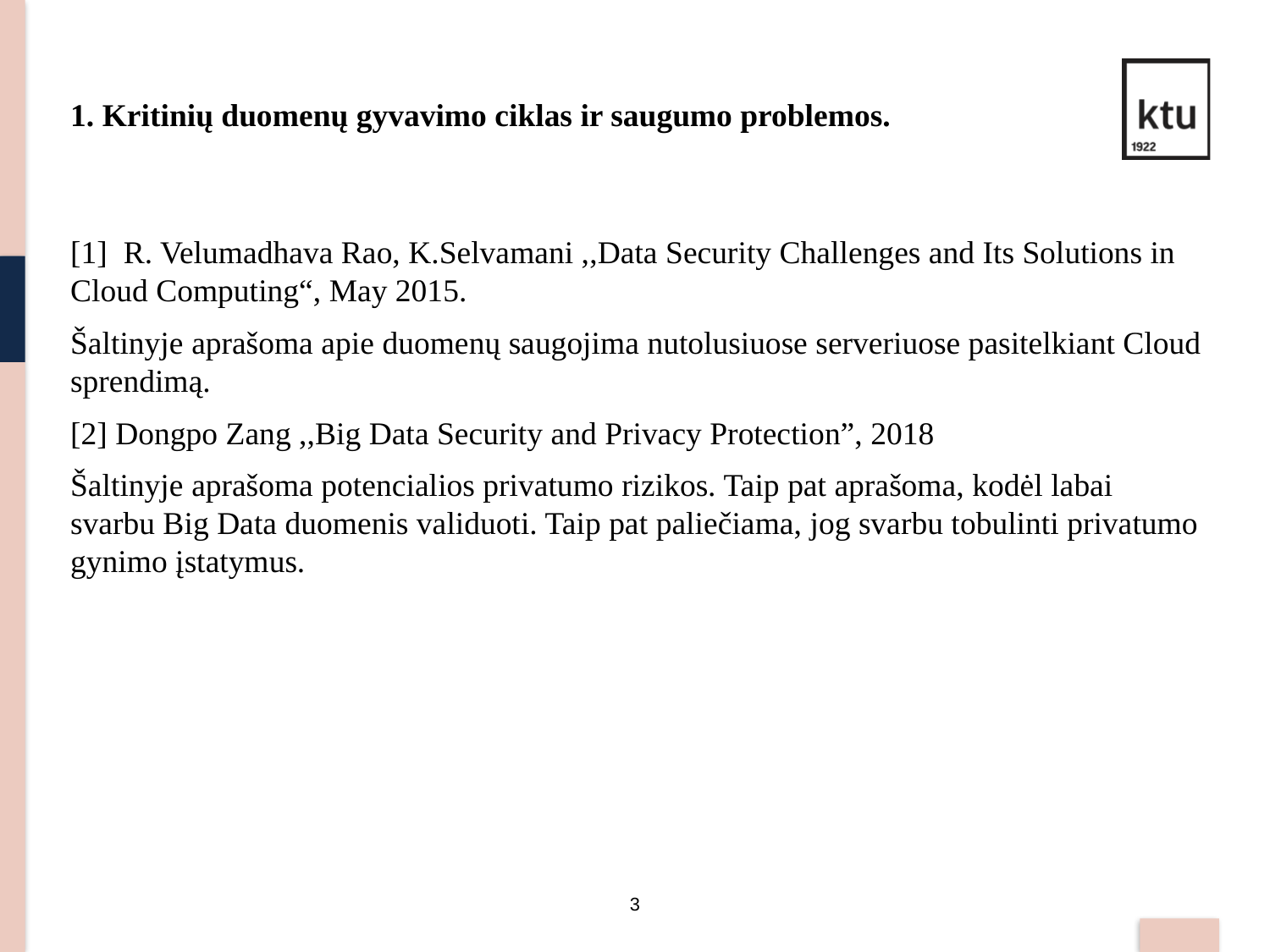

1. Kritinių duomenų gyvavimo ciklas ir saugumo problemos.
[1]  R. Velumadhava Rao, K.Selvamani ,,Data Security Challenges and Its Solutions in Cloud Computing“, May 2015.
Šaltinyje aprašoma apie duomenų saugojima nutolusiuose serveriuose pasitelkiant Cloud sprendimą.
[2] Dongpo Zang ,,Big Data Security and Privacy Protection”, 2018
Šaltinyje aprašoma potencialios privatumo rizikos. Taip pat aprašoma, kodėl labai svarbu Big Data duomenis validuoti. Taip pat paliečiama, jog svarbu tobulinti privatumo gynimo įstatymus.